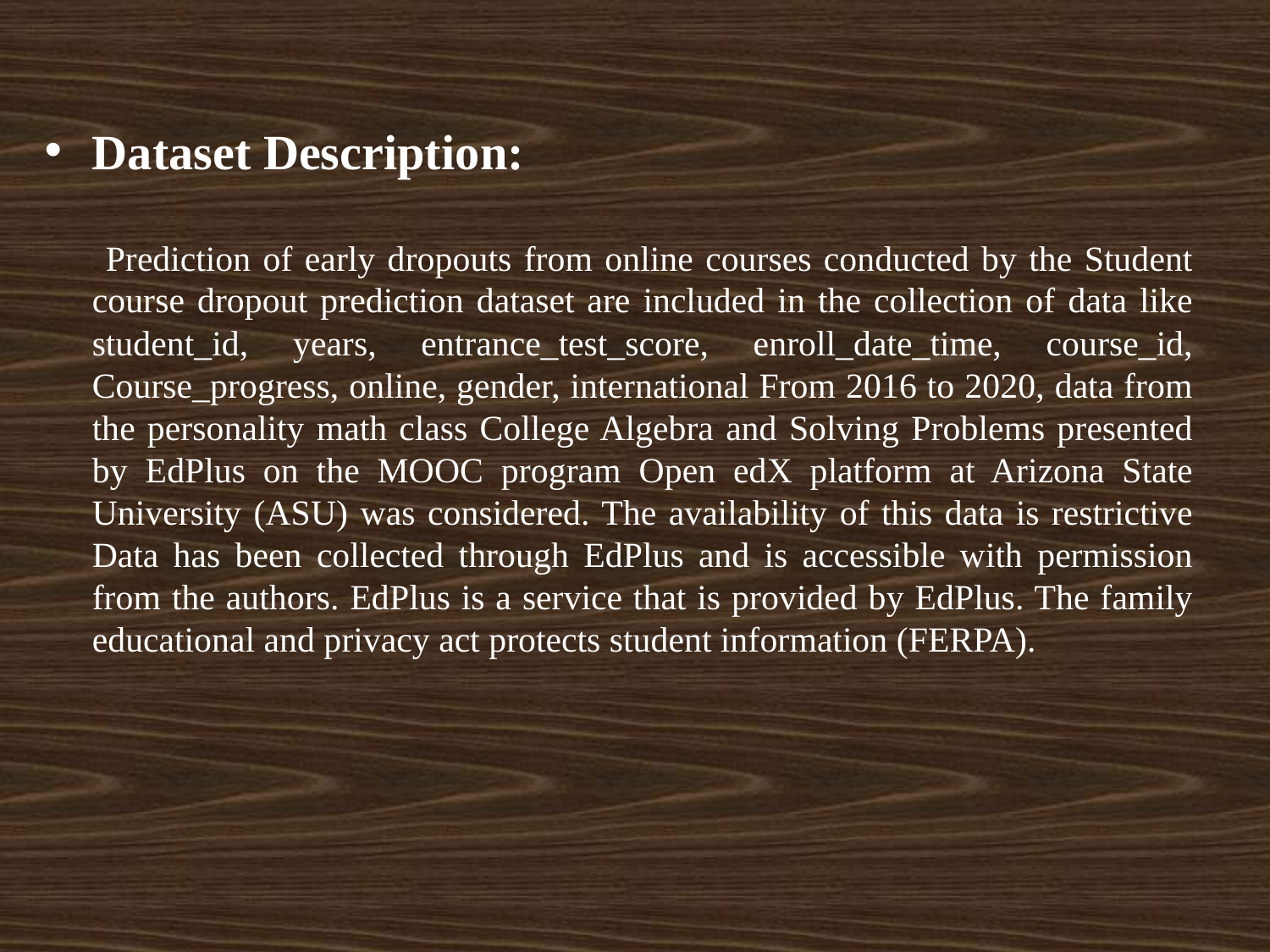

Dataset Description:

     Prediction of early dropouts from online courses conducted by the Student course dropout prediction dataset are included in the collection of data like student_id, years, entrance_test_score, enroll_date_time, course_id, Course_progress, online, gender, international From 2016 to 2020, data from the personality math class College Algebra and Solving Problems presented by EdPlus on the MOOC program Open edX platform at Arizona State University (ASU) was considered. The availability of this data is restrictive Data has been collected through EdPlus and is accessible with permission from the authors. EdPlus is a service that is provided by EdPlus. The family educational and privacy act protects student information (FERPA).